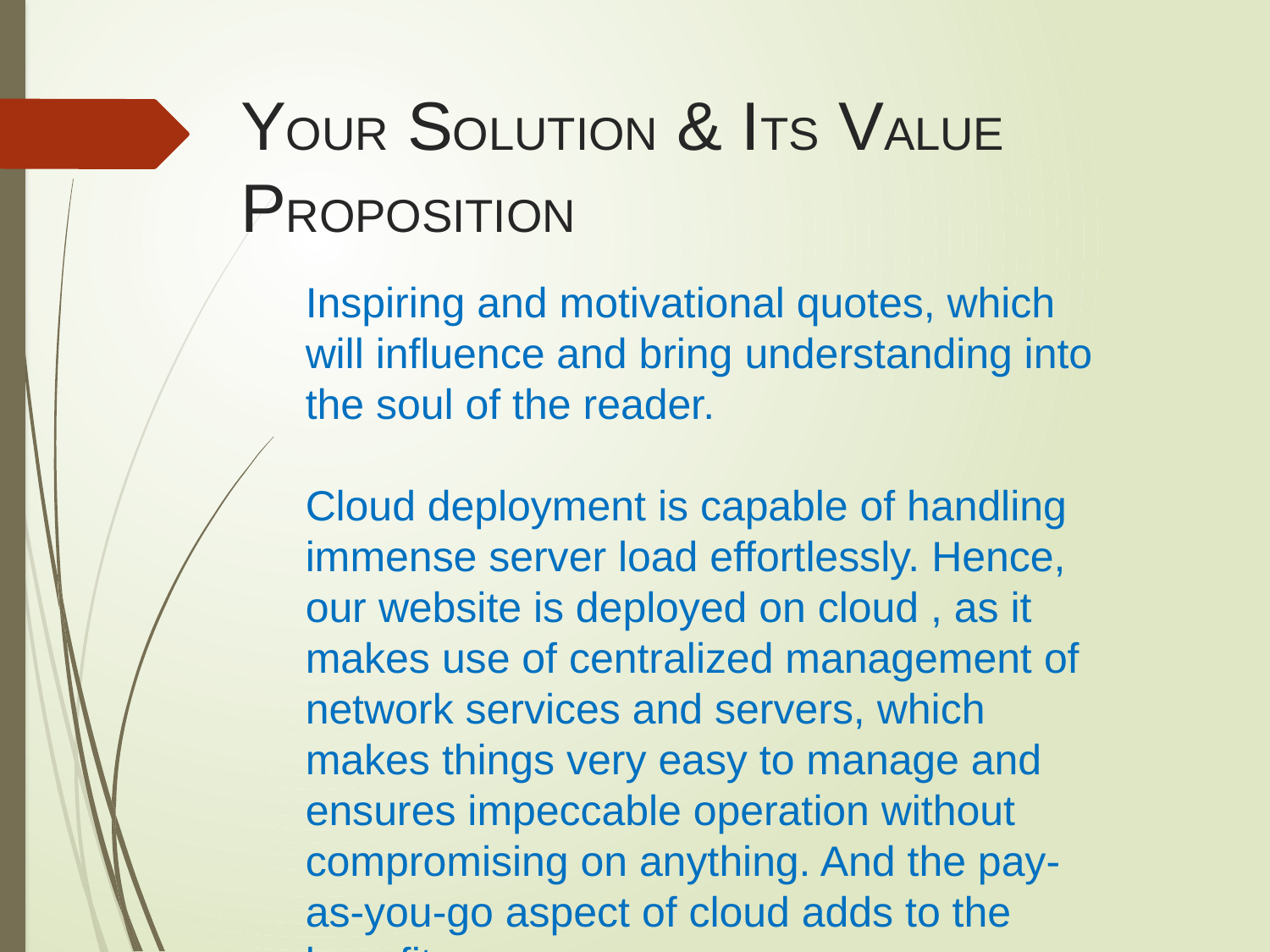

# YOUR SOLUTION & ITS VALUE PROPOSITION
Inspiring and motivational quotes, which will influence and bring understanding into the soul of the reader.

Cloud deployment is capable of handling immense server load effortlessly. Hence, our website is deployed on cloud , as it makes use of centralized management of network services and servers, which makes things very easy to manage and ensures impeccable operation without compromising on anything. And the pay-as-you-go aspect of cloud adds to the benefit.